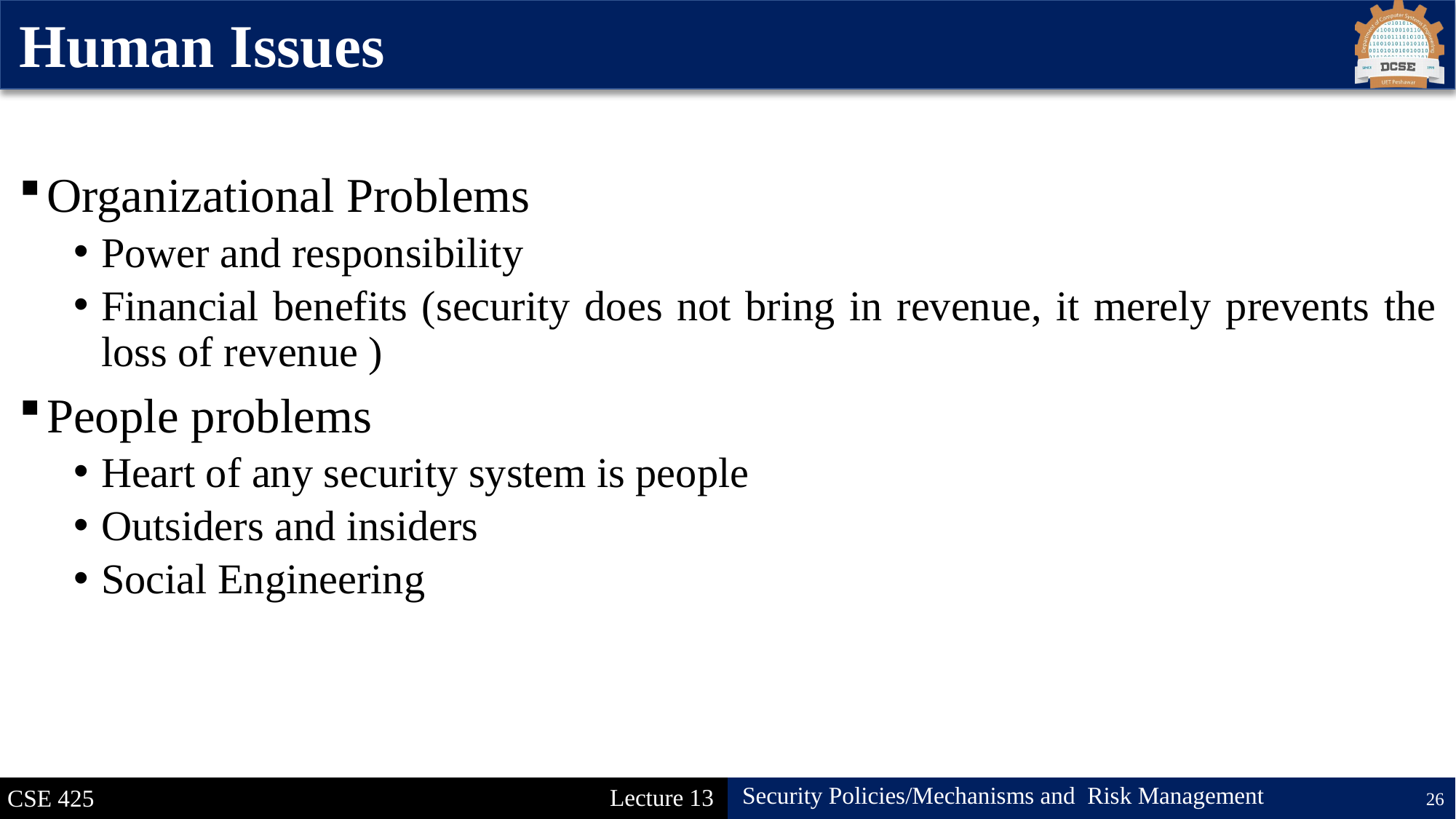

Human Issues
Organizational Problems
Power and responsibility
Financial benefits (security does not bring in revenue, it merely prevents the loss of revenue )
People problems
Heart of any security system is people
Outsiders and insiders
Social Engineering
26